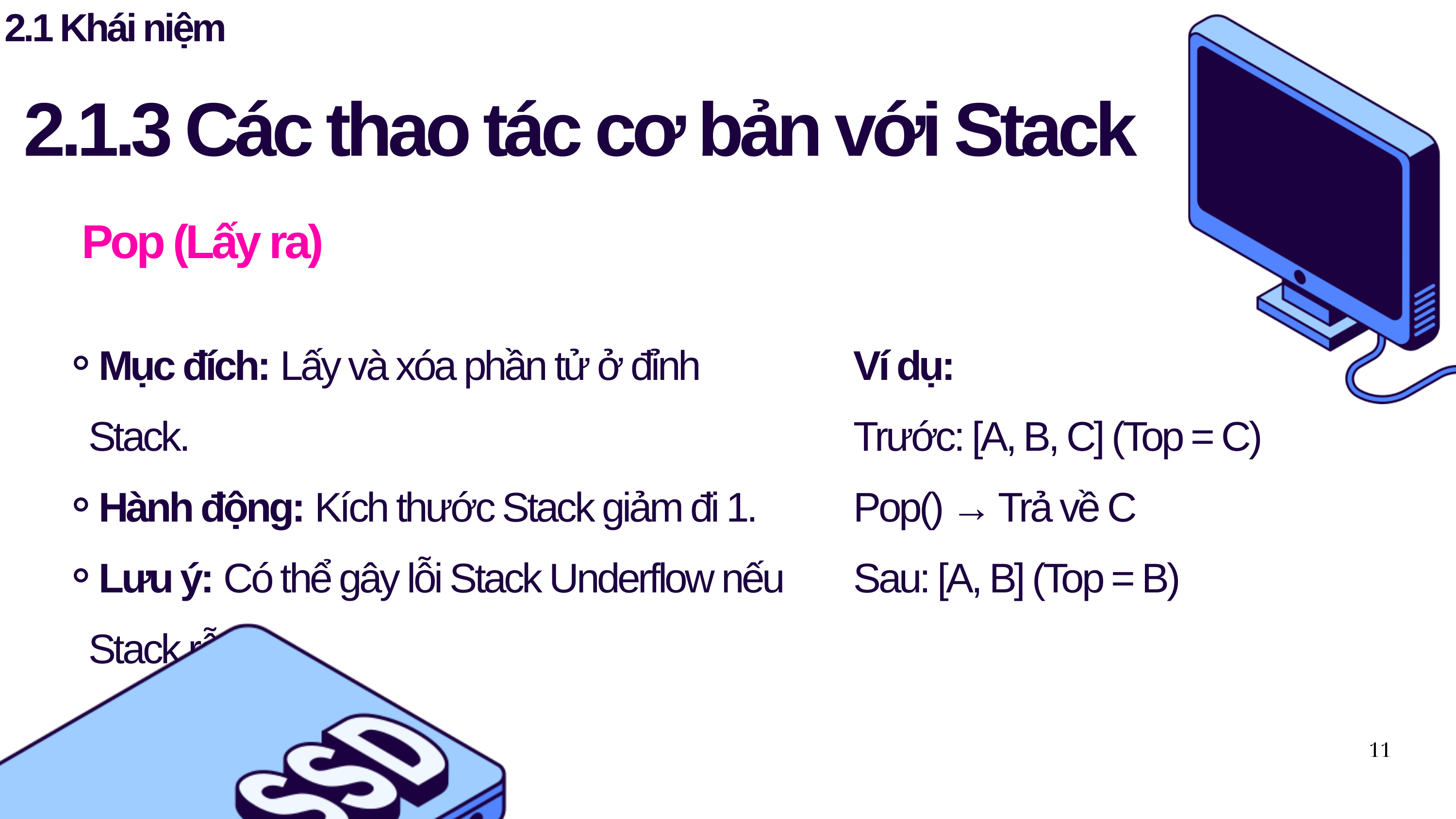

2.1 Khái niệm

2.1.3 Các thao tác cơ bản với Stack

Pop (Lấy ra)
Mục đích: Lấy và xóa phần tử ở đỉnh Stack.
Hành động: Kích thước Stack giảm đi 1.
Lưu ý: Có thể gây lỗi Stack Underflow nếu Stack rỗng.

Ví dụ:
Trước: [A, B, C] (Top = C)
Pop() → Trả về C
Sau: [A, B] (Top = B)

11